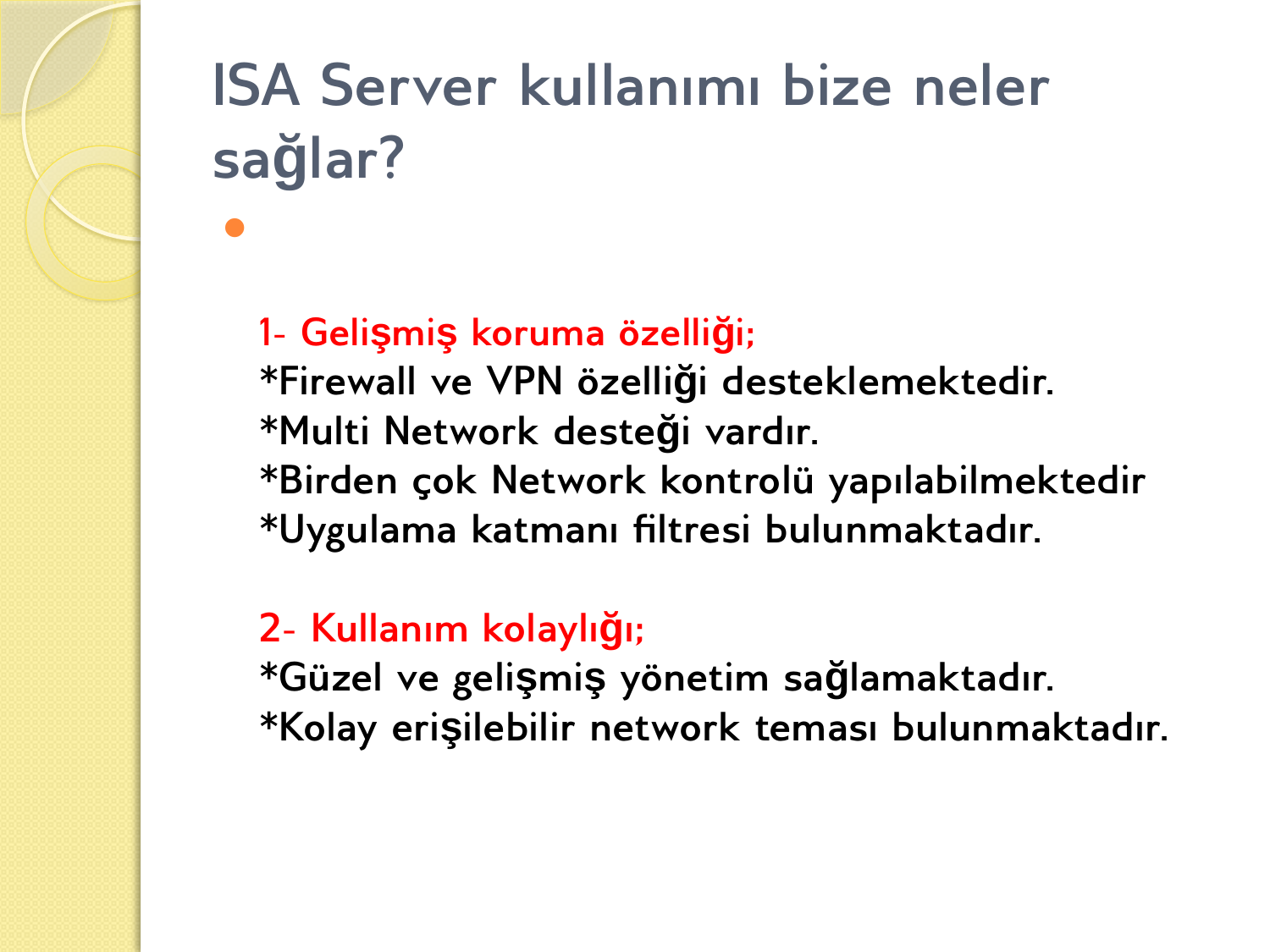

# ISA Server kullanımı bize neler sağlar?
1- Gelişmiş koruma özelliği;
*Firewall ve VPN özelliği desteklemektedir.
*Multi Network desteği vardır.
*Birden çok Network kontrolü yapılabilmektedir
*Uygulama katmanı filtresi bulunmaktadır.
2- Kullanım kolaylığı;
*Güzel ve gelişmiş yönetim sağlamaktadır.
*Kolay erişilebilir network teması bulunmaktadır.